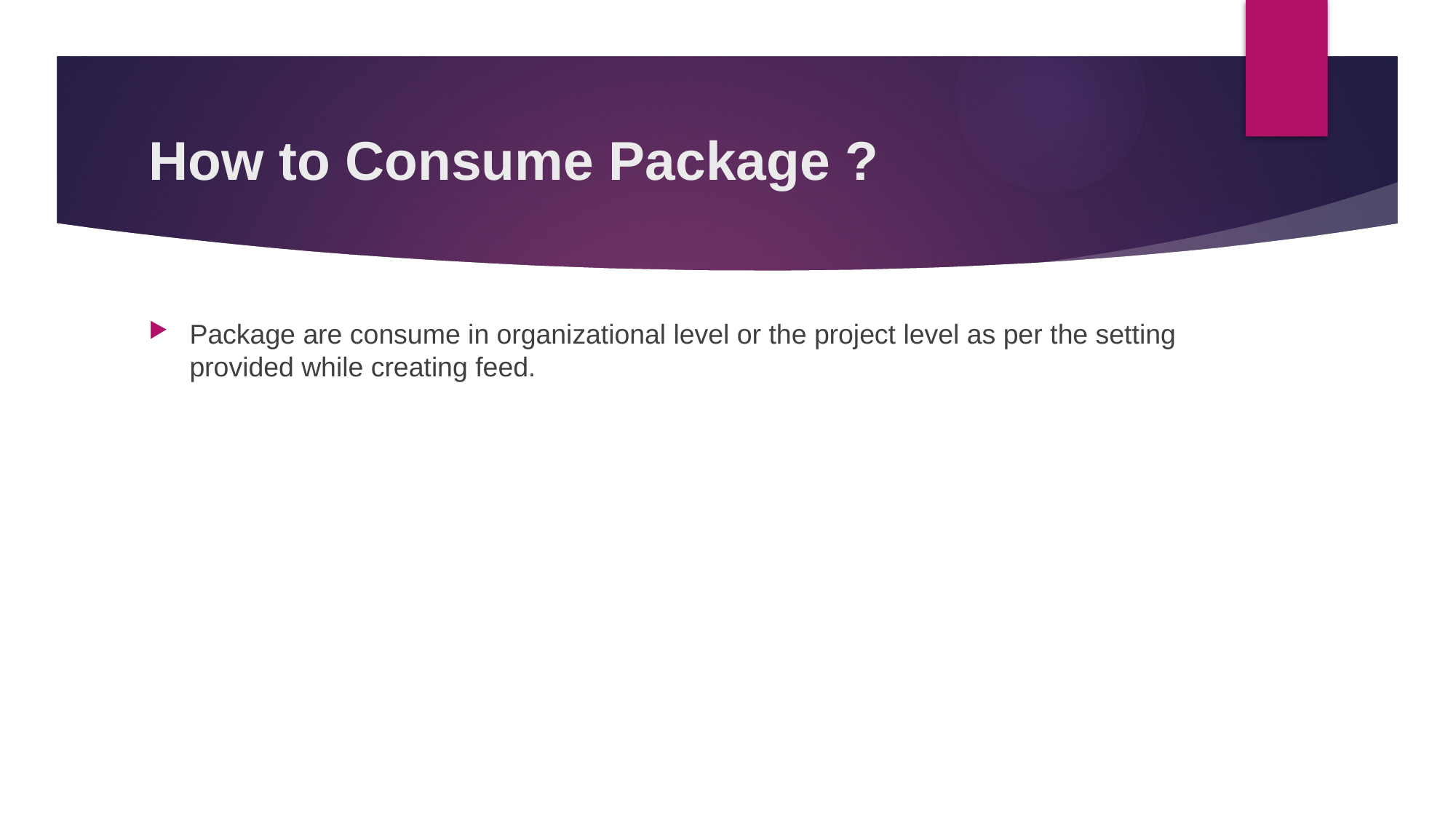

# How to Consume Package ?
Package are consume in organizational level or the project level as per the setting provided while creating feed.